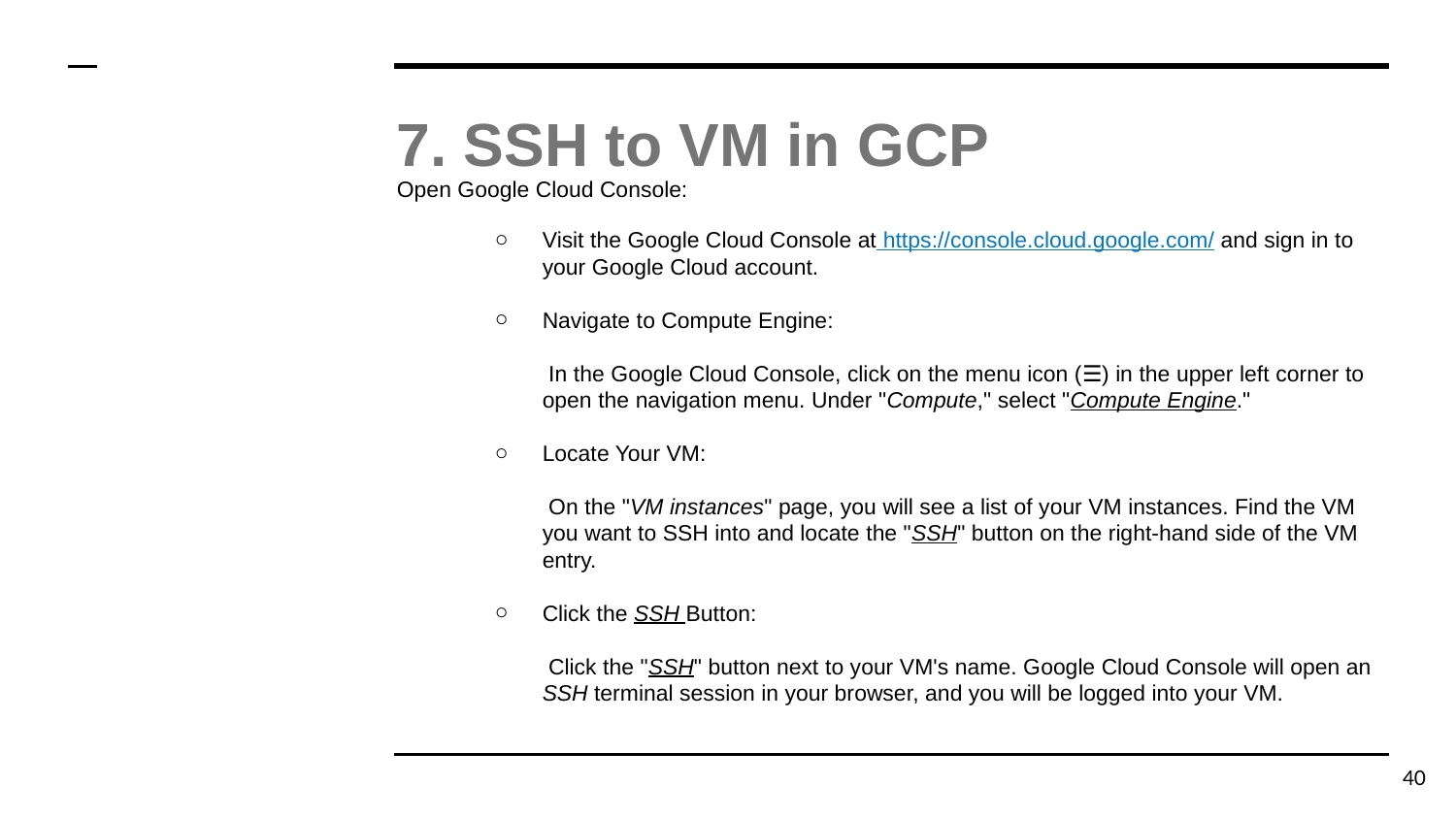

# 7. SSH to VM in GCP
Open Google Cloud Console:
Visit the Google Cloud Console at https://console.cloud.google.com/ and sign in to your Google Cloud account.
Navigate to Compute Engine:
 In the Google Cloud Console, click on the menu icon (☰) in the upper left corner to open the navigation menu. Under "Compute," select "Compute Engine."
Locate Your VM:
 On the "VM instances" page, you will see a list of your VM instances. Find the VM you want to SSH into and locate the "SSH" button on the right-hand side of the VM entry.
Click the SSH Button:
 Click the "SSH" button next to your VM's name. Google Cloud Console will open an SSH terminal session in your browser, and you will be logged into your VM.
40